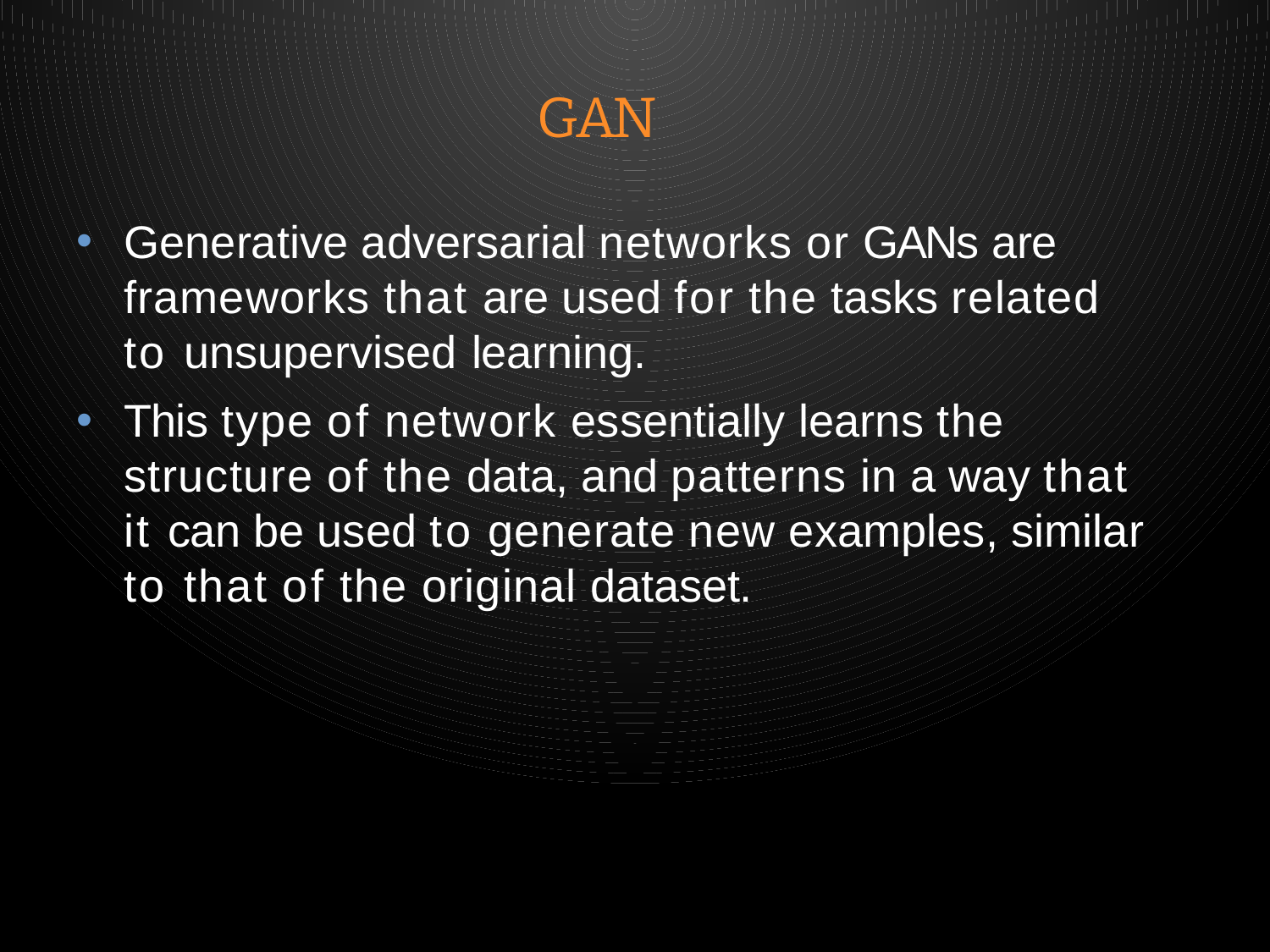

# GAN
•
Generative adversarial networks or GANs are frameworks that are used for the tasks related to unsupervised learning.
This type of network essentially learns the structure of the data, and patterns in a way that it can be used to generate new examples, similar to that of the original dataset.
•